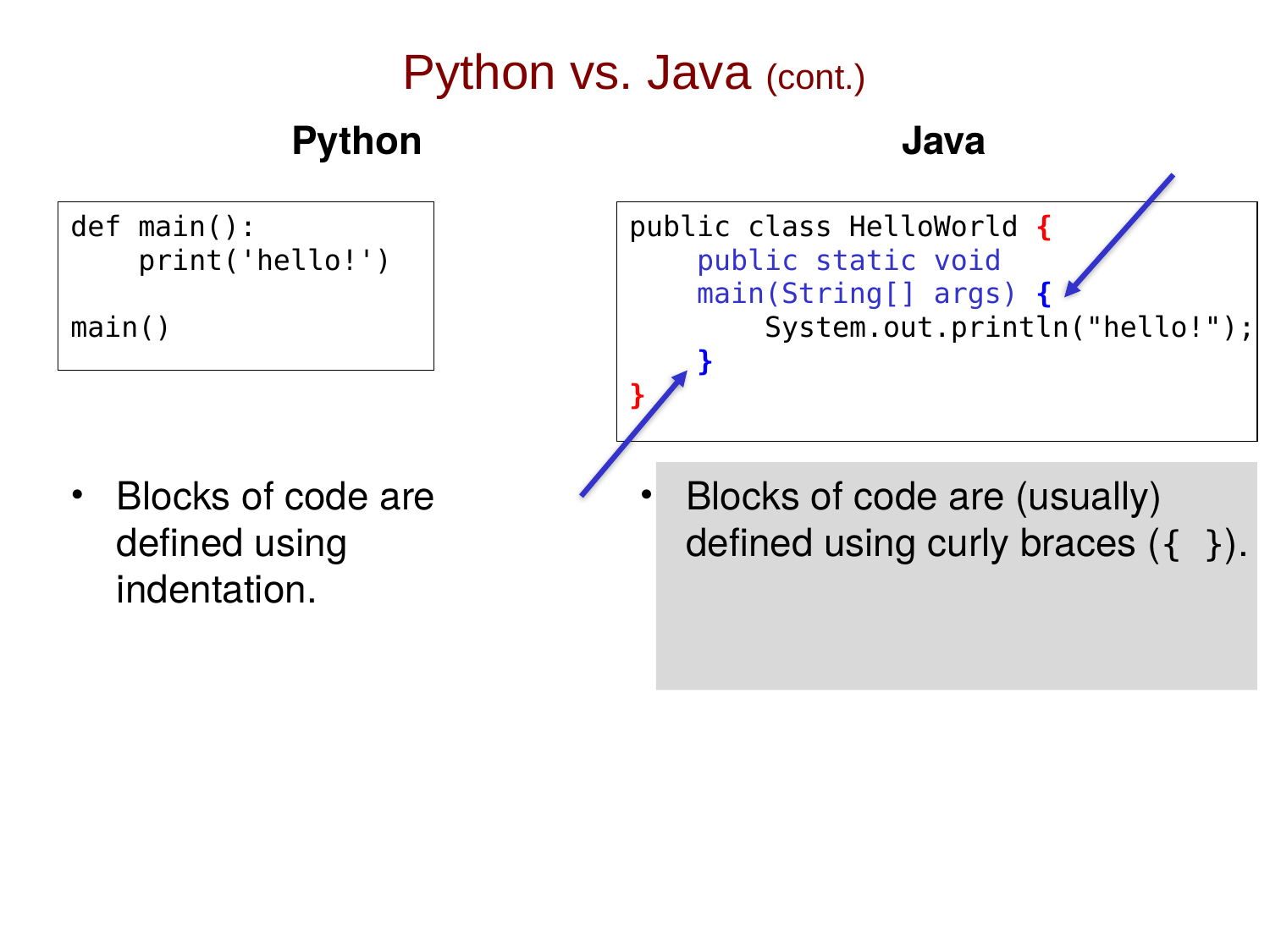

# Python vs. Java (cont.)
Python

Blocks of code are
defined using
indentation.
Java

Blocks of code are (usually)
defined using curly braces ({ }).
def main():
    print('hello!')

main()
public class HelloWorld {
    public static void
    main(String[] args) {
        System.out.println("hello!");
    }
}